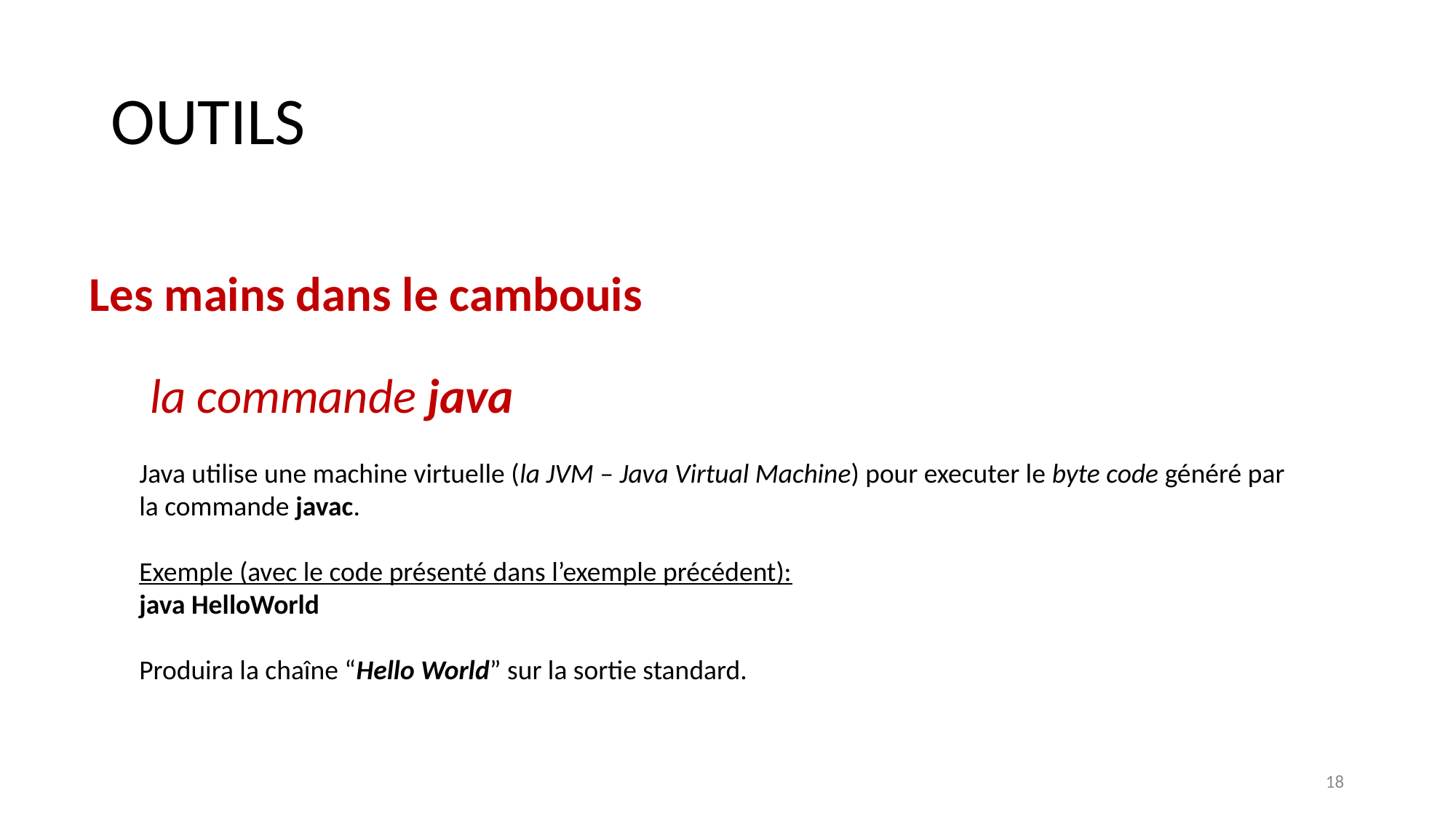

# OUTILS
Les mains dans le cambouis
 la commande java

Java utilise une machine virtuelle (la JVM – Java Virtual Machine) pour executer le byte code généré par la commande javac.

Exemple (avec le code présenté dans l’exemple précédent):
java HelloWorld

Produira la chaîne “Hello World” sur la sortie standard.

18